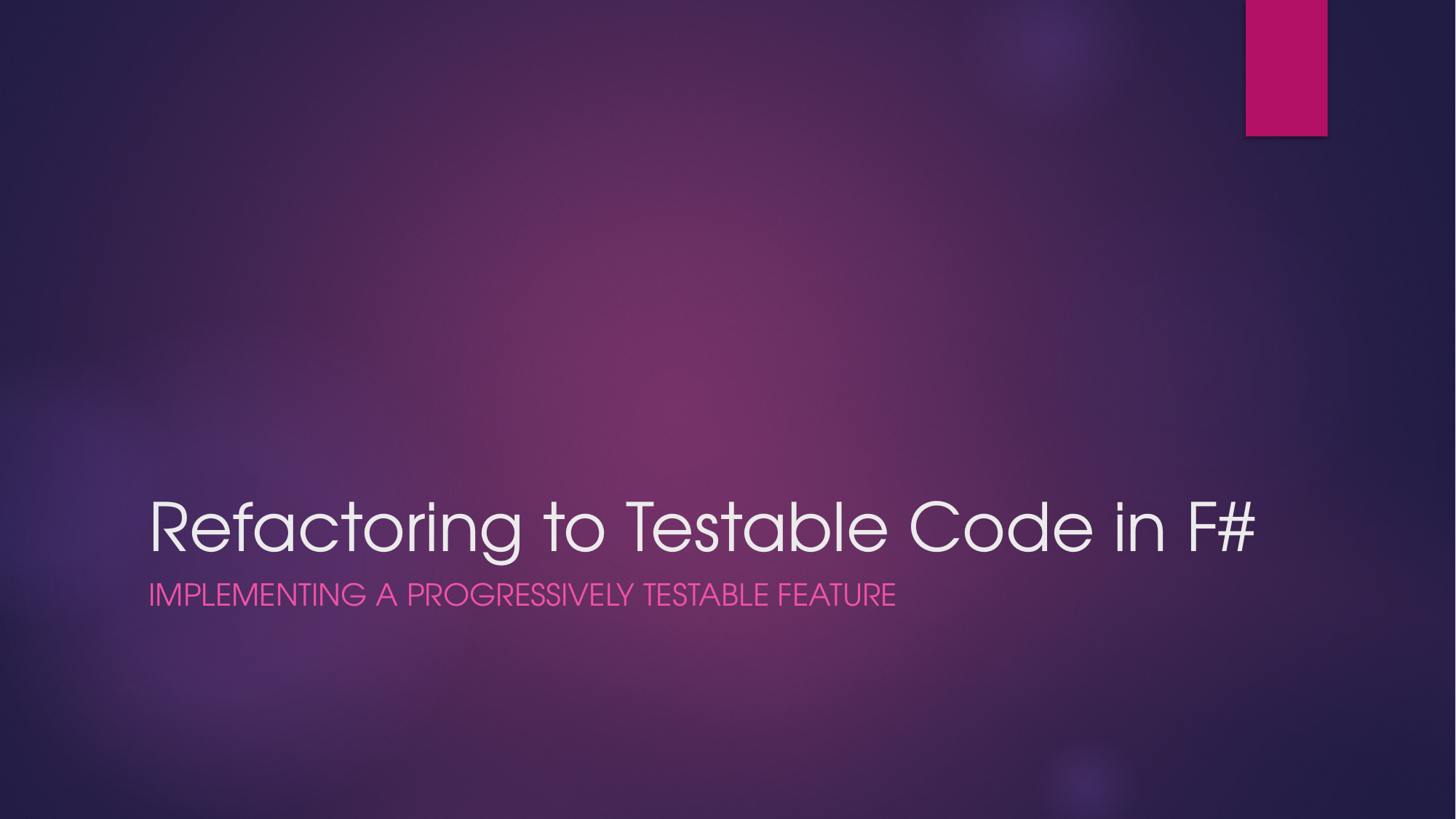

# Refactoring to Testable Code in F#
implementing a progressively testable feature